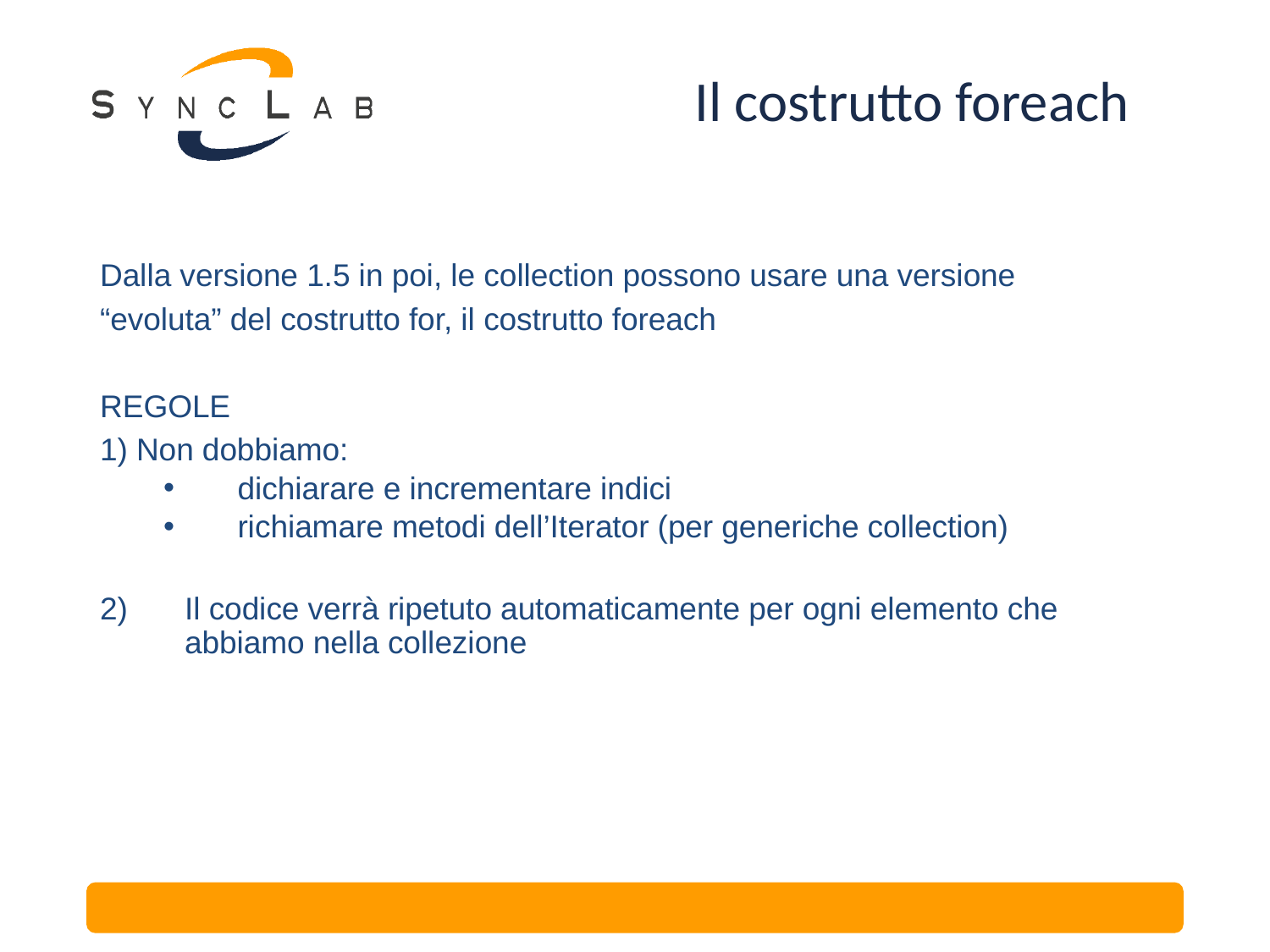

# Il costrutto foreach
Dalla versione 1.5 in poi, le collection possono usare una versione
“evoluta” del costrutto for, il costrutto foreach

REGOLE
1) Non dobbiamo:
dichiarare e incrementare indici
richiamare metodi dell’Iterator (per generiche collection)

Il codice verrà ripetuto automaticamente per ogni elemento che abbiamo nella collezione